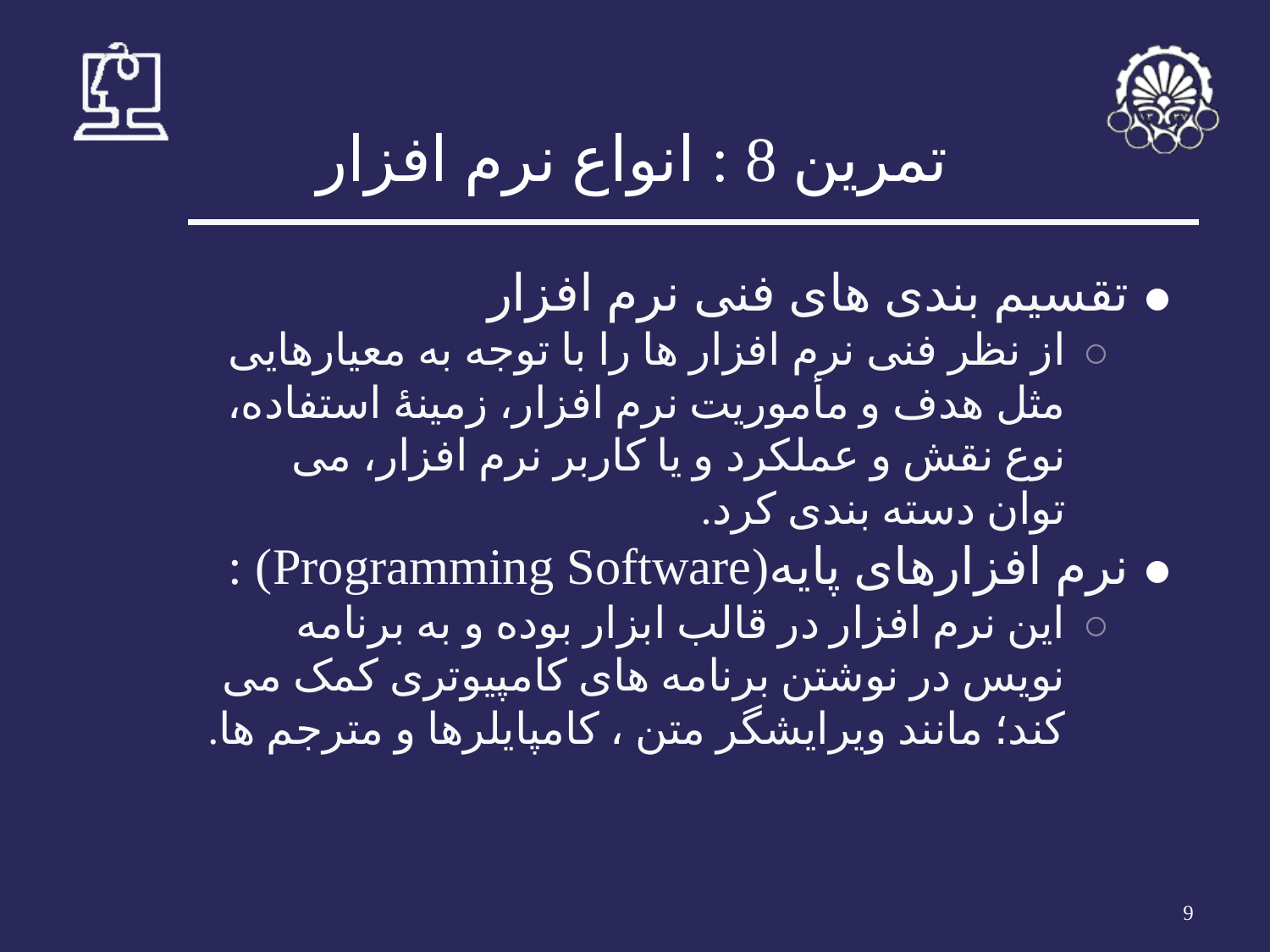

# تمرین 8 : انواع نرم افزار
تقسیم بندی های فنی نرم افزار
از نظر فنی نرم افزار ها را با توجه به معیارهایی مثل هدف و مأموریت نرم افزار، زمینۀ استفاده، نوع نقش و عملکرد و یا کاربر نرم افزار، می توان دسته بندی کرد.
نرم افزارهای پایه(Programming Software) :
این نرم افزار در قالب ابزار بوده و به برنامه نویس در نوشتن برنامه های کامپیوتری کمک می کند؛ مانند ویرایشگر متن ، کامپایلرها و مترجم ها.
9